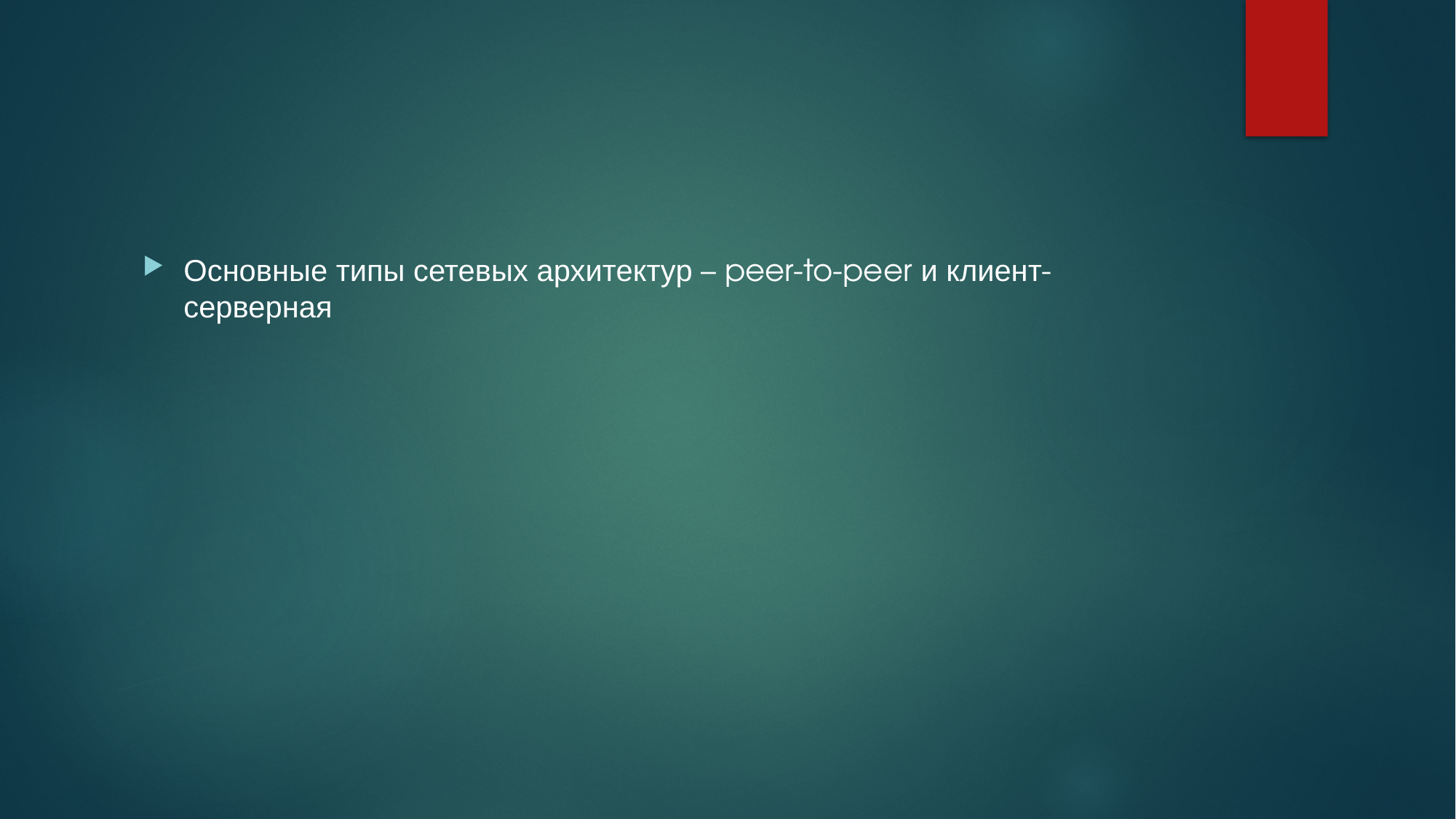

#
Основные типы сетевых архитектур – peer-to-peer и клиент-серверная